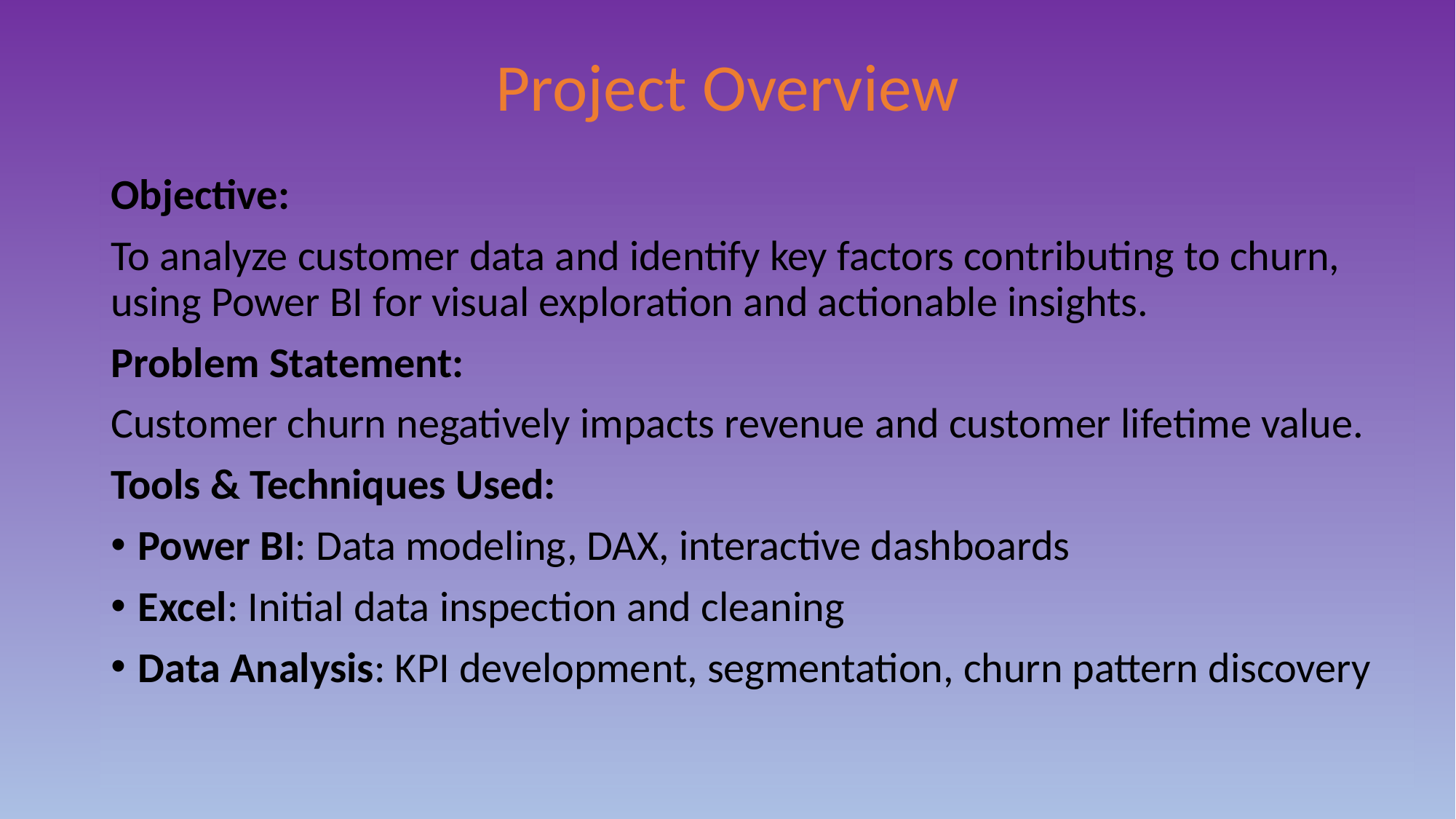

# Project Overview
Objective:
To analyze customer data and identify key factors contributing to churn, using Power BI for visual exploration and actionable insights.
Problem Statement:
Customer churn negatively impacts revenue and customer lifetime value.
Tools & Techniques Used:
Power BI: Data modeling, DAX, interactive dashboards
Excel: Initial data inspection and cleaning
Data Analysis: KPI development, segmentation, churn pattern discovery